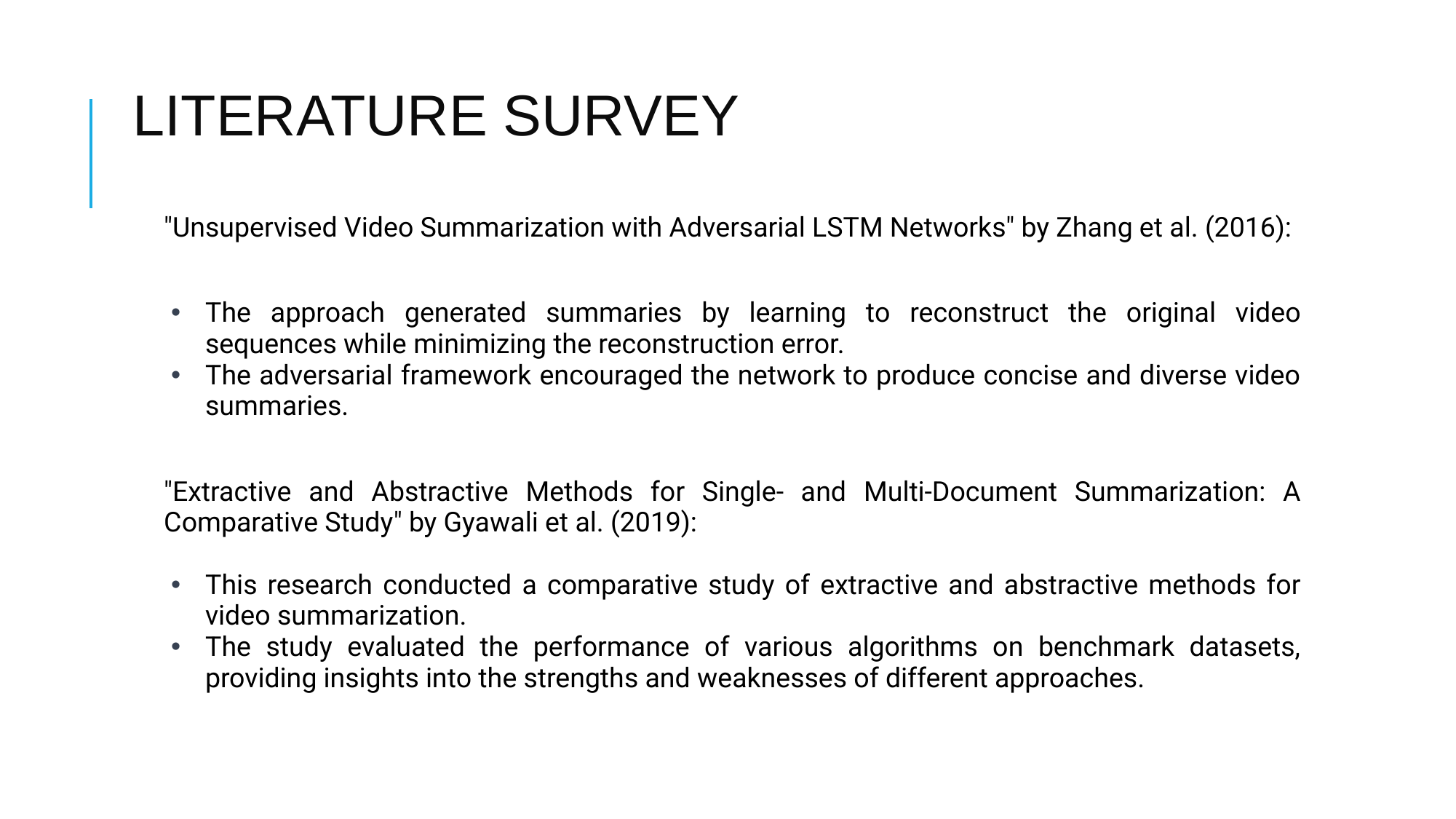

# LITERATURE SURVEY
"Unsupervised Video Summarization with Adversarial LSTM Networks" by Zhang et al. (2016):

The approach generated summaries by learning to reconstruct the original video sequences while minimizing the reconstruction error.
The adversarial framework encouraged the network to produce concise and diverse video summaries.

"Extractive and Abstractive Methods for Single- and Multi-Document Summarization: A Comparative Study" by Gyawali et al. (2019):

This research conducted a comparative study of extractive and abstractive methods for video summarization.
The study evaluated the performance of various algorithms on benchmark datasets, providing insights into the strengths and weaknesses of different approaches.